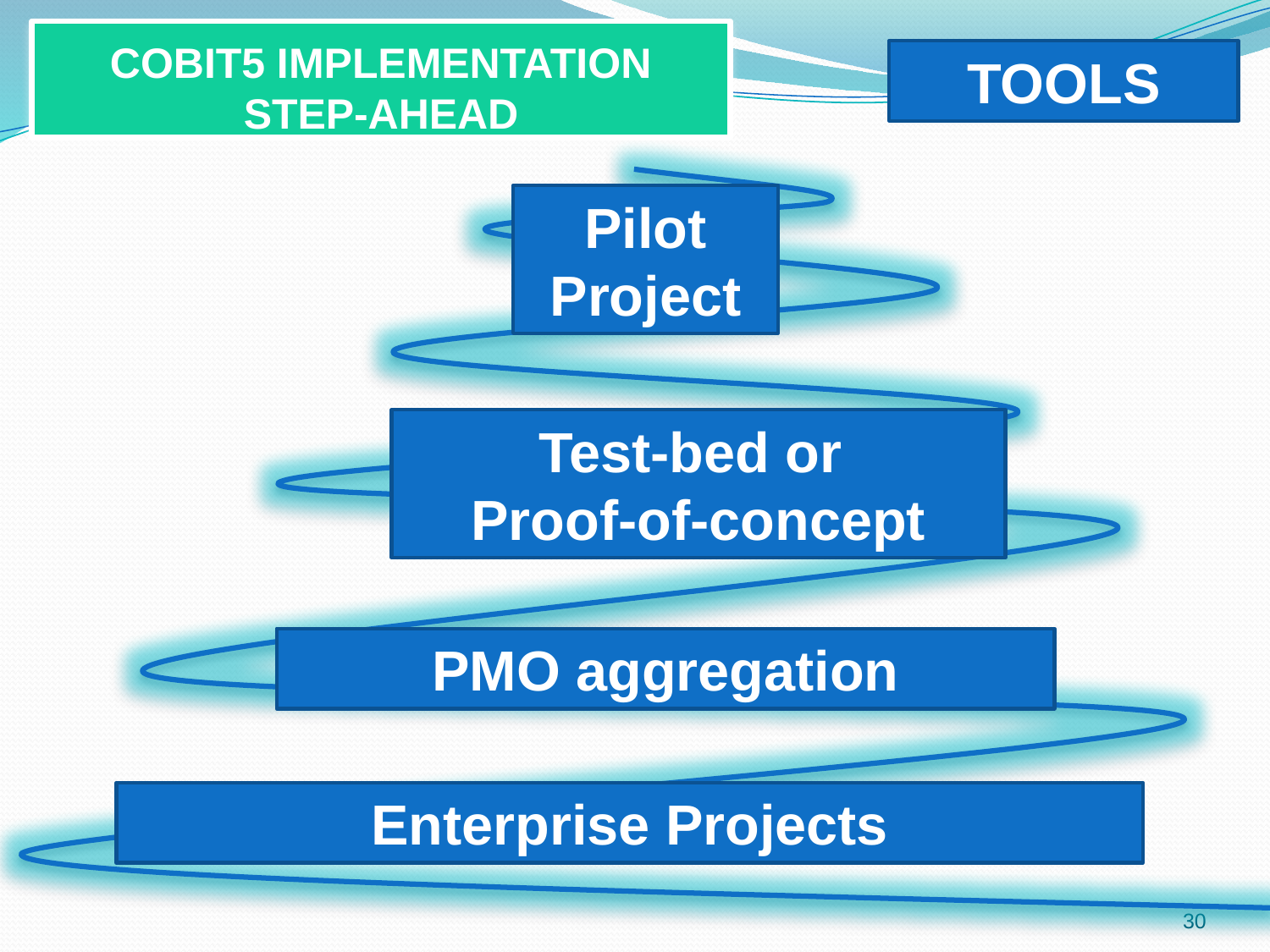

# COBIT5 IMPLEMENTATION STEP-AHEAD
TOOLS

Pilot Project
Test-bed or
Proof-of-concept
PMO aggregation
Enterprise Projects
30